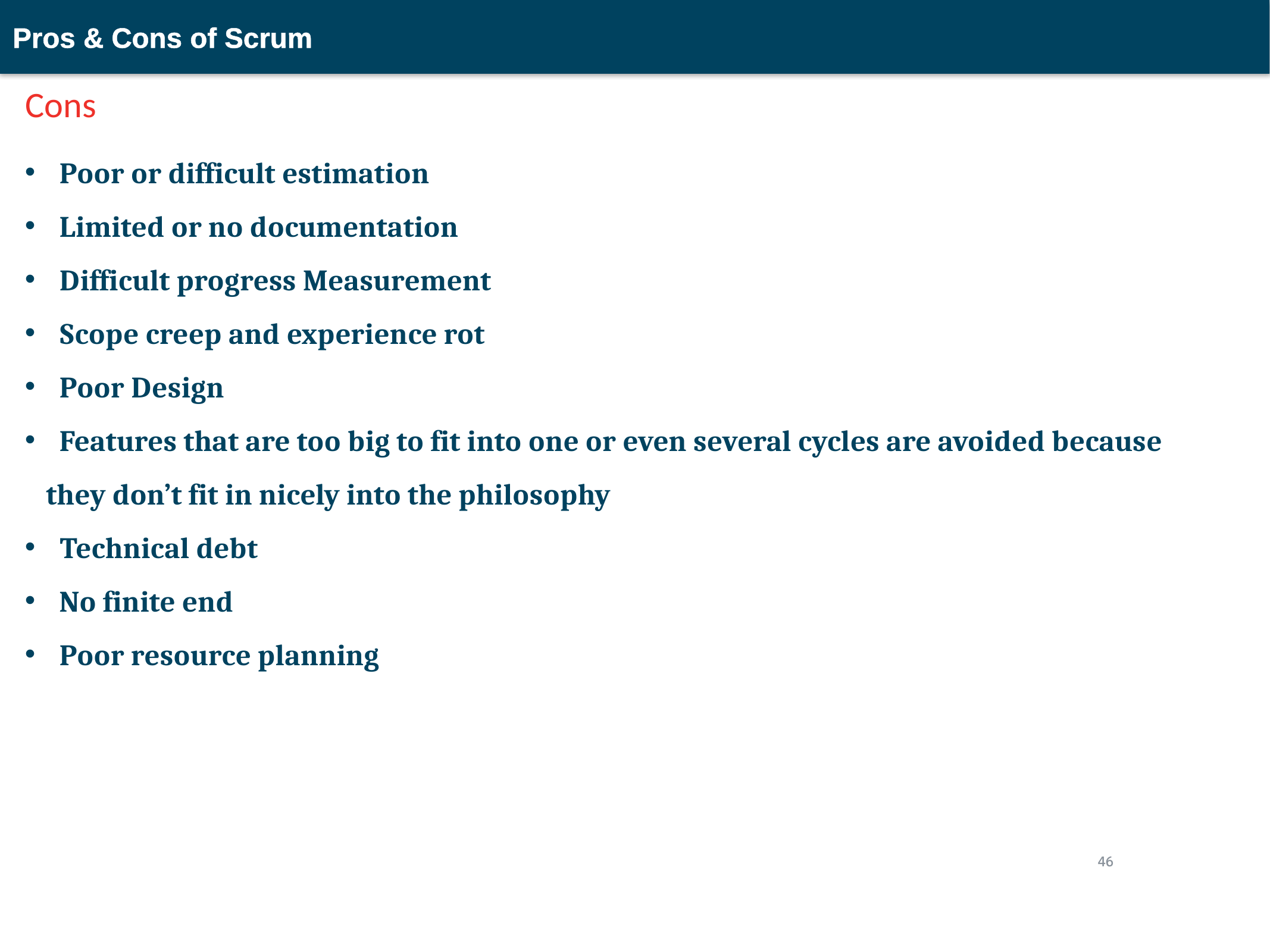

Pros & Cons of Scrum
# Cons
  Poor or difficult estimation
  Limited or no documentation
  Difficult progress Measurement
  Scope creep and experience rot
  Poor Design
  Features that are too big to fit into one or even several cycles are avoided because they don’t fit in nicely into the philosophy
  Technical debt
  No finite end
  Poor resource planning
46